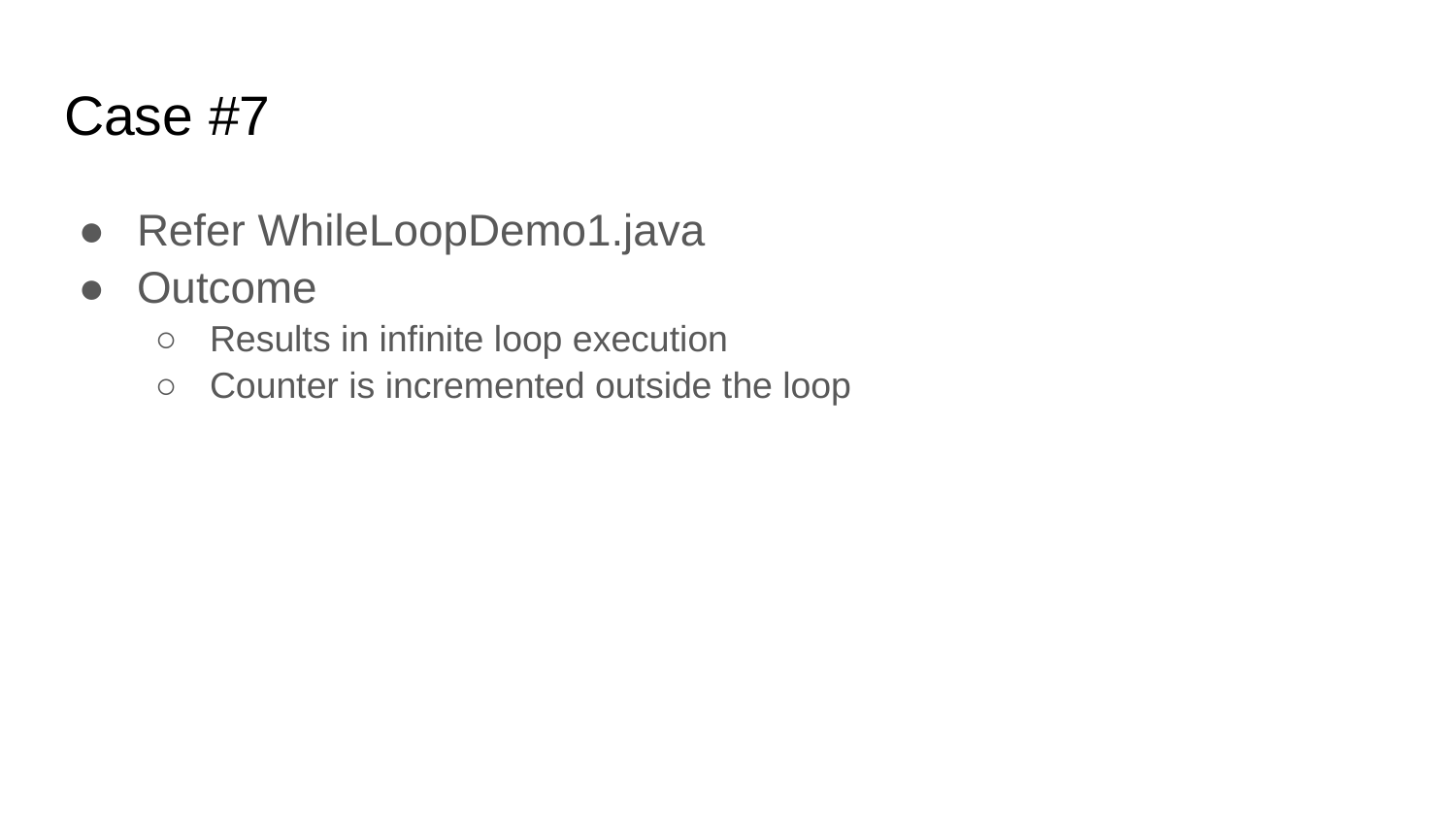

# Case #7
Refer WhileLoopDemo1.java
Outcome
Results in infinite loop execution
Counter is incremented outside the loop